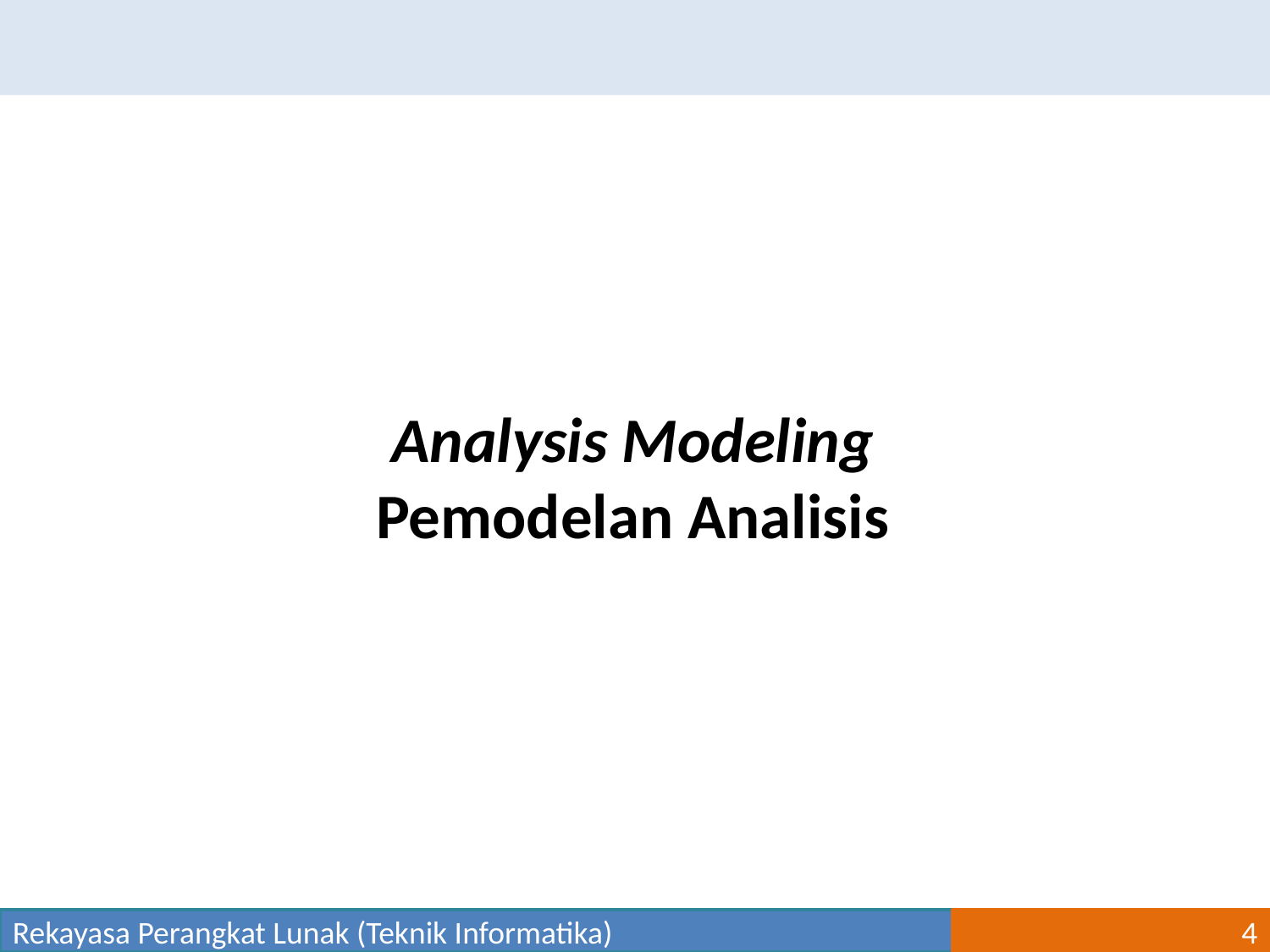

Analysis Modeling
Pemodelan Analisis
Rekayasa Perangkat Lunak (Teknik Informatika)
4